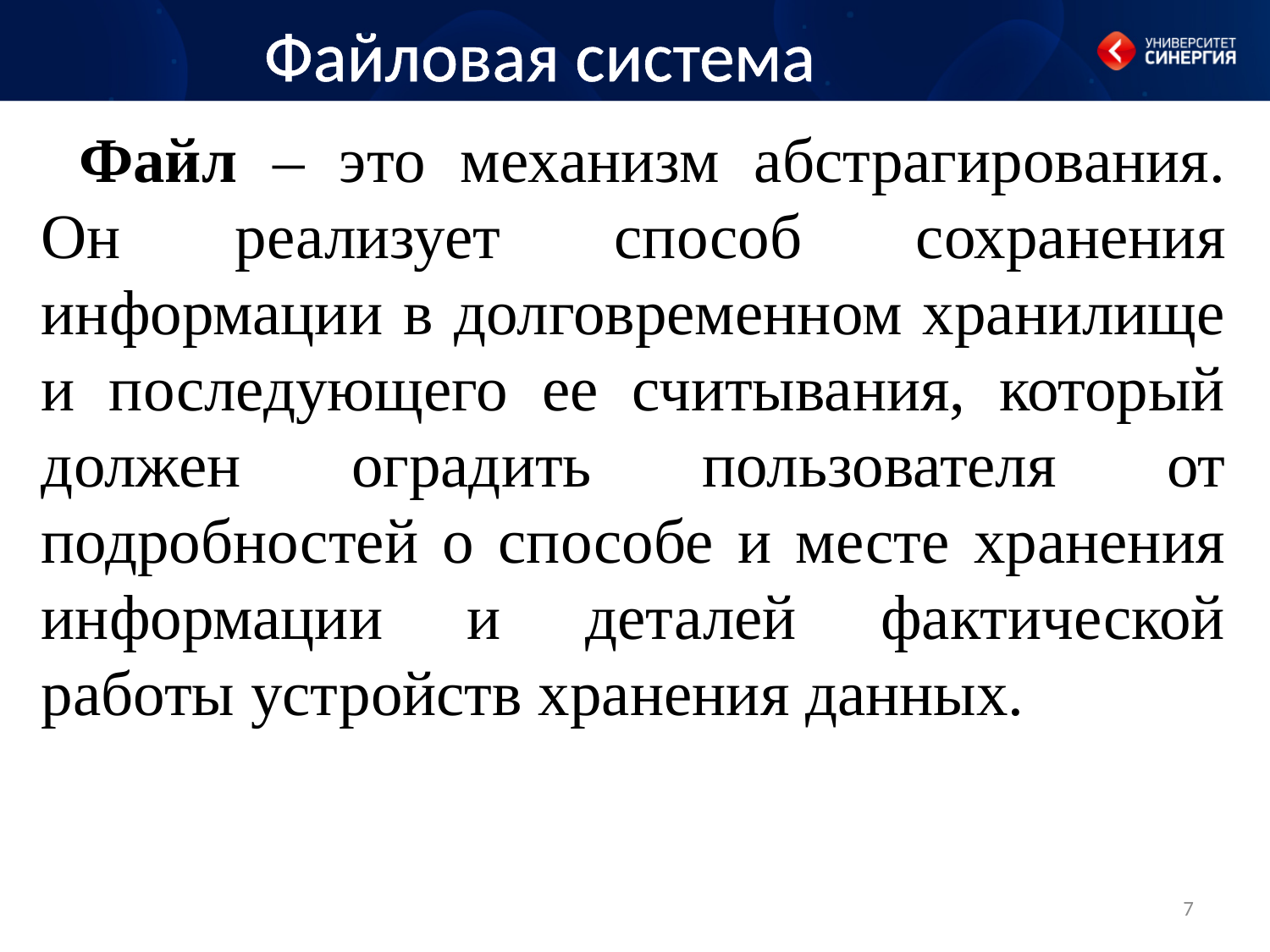

Файловая система
Файл – это механизм абстрагирования. Он реализует способ сохранения информации в долговременном хранилище и последующего ее считывания, который должен оградить пользователя от подробностей о способе и месте хранения информации и деталей фактической работы устройств хранения данных.
7